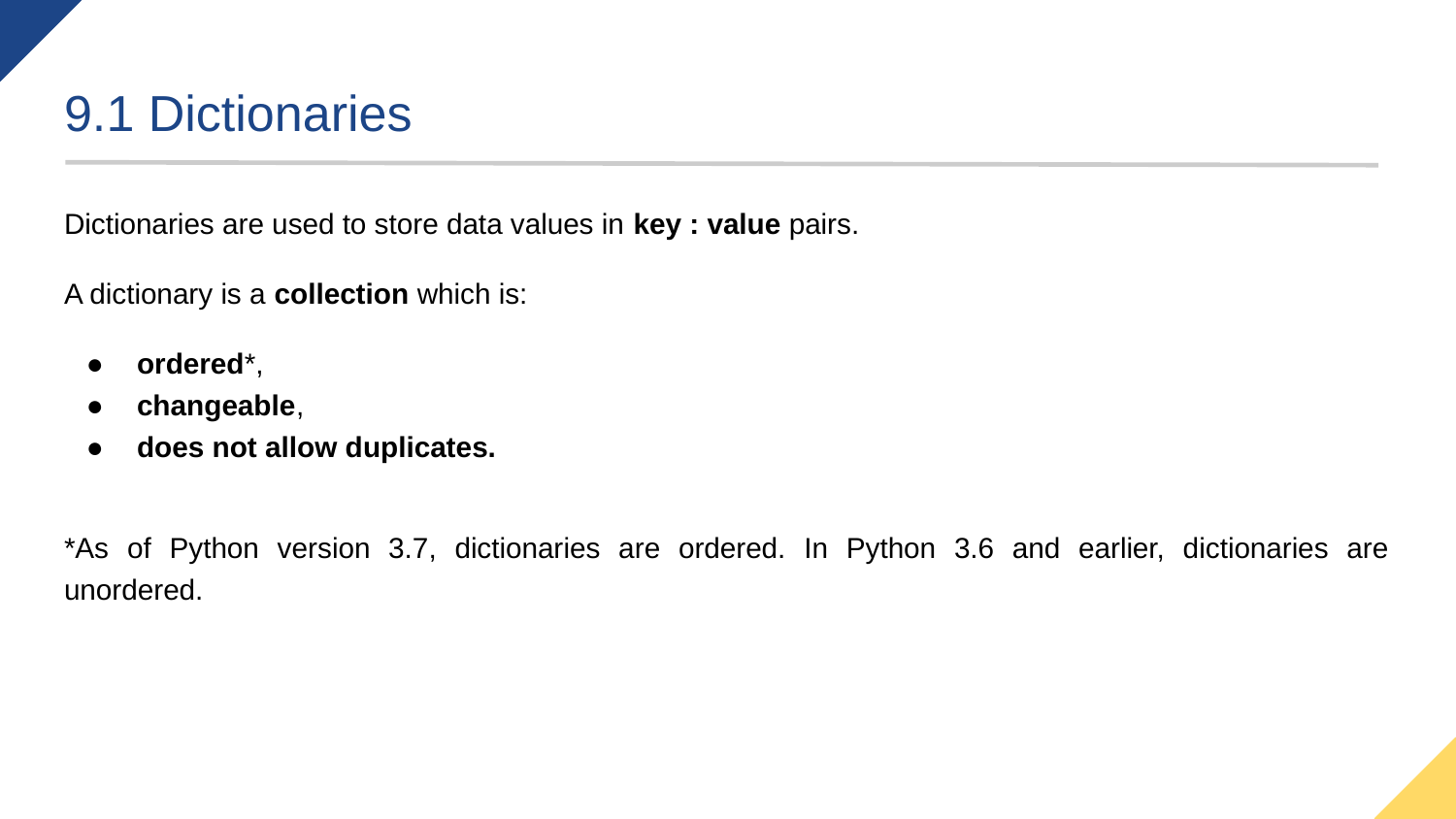

# 9.1 Dictionaries
Dictionaries are used to store data values in key : value pairs.
A dictionary is a collection which is:
ordered*,
changeable,
does not allow duplicates.
*As of Python version 3.7, dictionaries are ordered. In Python 3.6 and earlier, dictionaries are unordered.